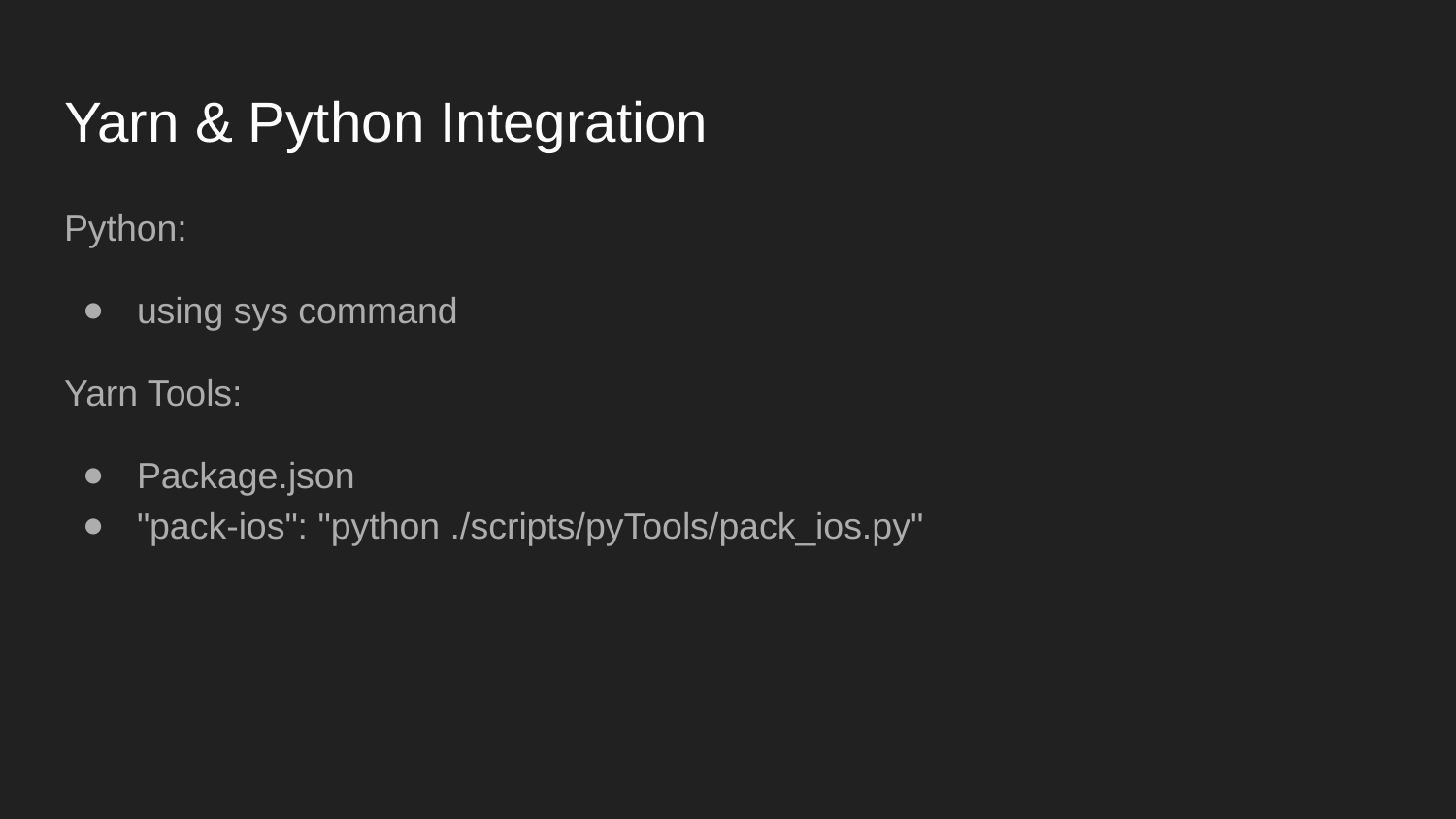

# Yarn & Python Integration
Python:
using sys command
Yarn Tools:
Package.json
"pack-ios": "python ./scripts/pyTools/pack_ios.py"